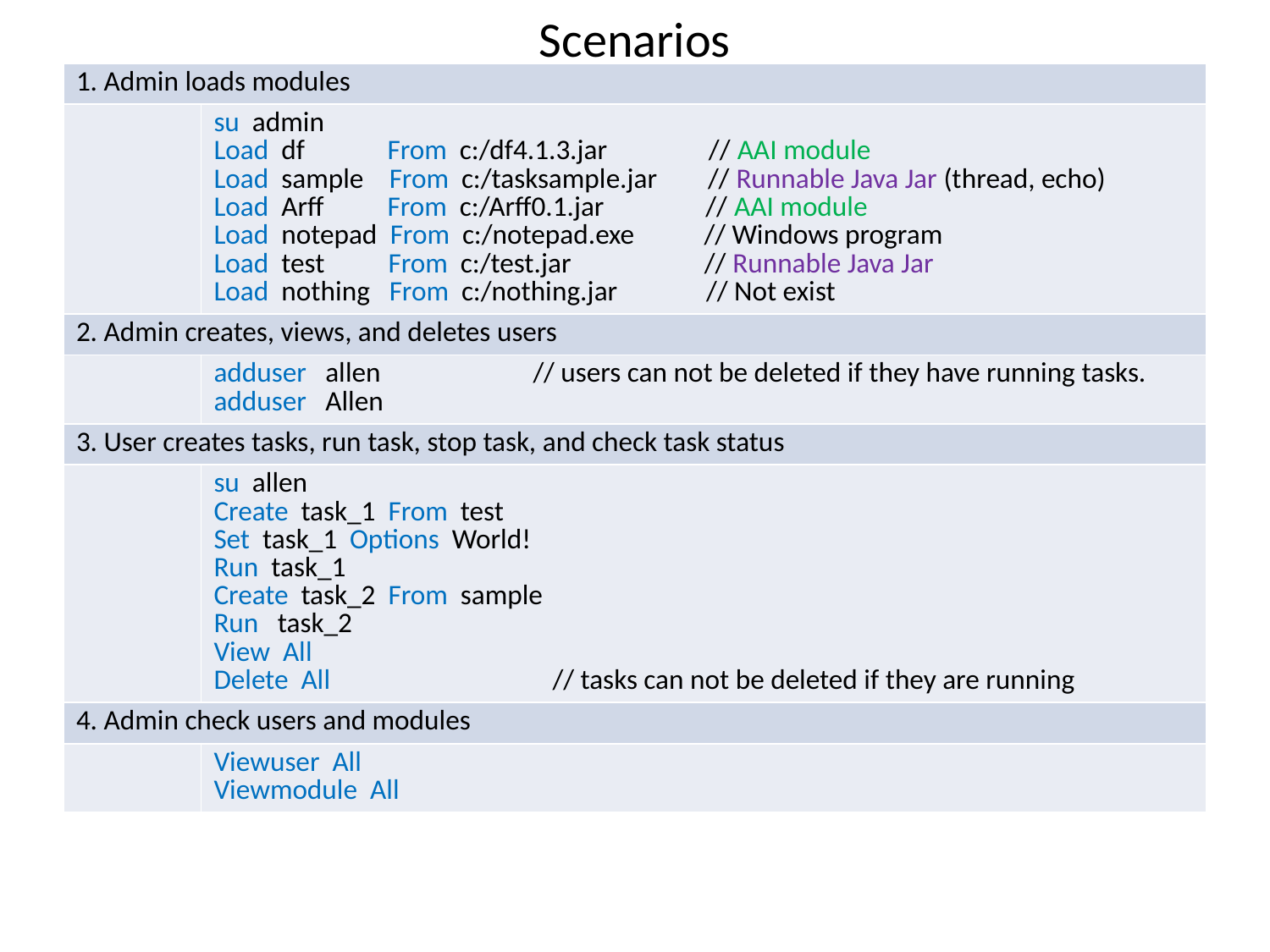

# Scenarios
| 1. Admin loads modules |  |
| --- | --- |
|  | su admin Load df From c:/df4.1.3.jar // AAI module Load sample From c:/tasksample.jar // Runnable Java Jar (thread, echo) Load Arff From c:/Arff0.1.jar // AAI module Load notepad From c:/notepad.exe // Windows program Load test From c:/test.jar // Runnable Java Jar Load nothing From c:/nothing.jar // Not exist |
| 2. Admin creates, views, and deletes users |  |
|  | adduser allen // users can not be deleted if they have running tasks. adduser Allen |
| 3. User creates tasks, run task, stop task, and check task status |  |
|  | su allen Create task\_1 From test Set task\_1 Options World! Run task\_1 Create task\_2 From sample Run task\_2 View All Delete All // tasks can not be deleted if they are running |
| 4. Admin check users and modules |  |
|  | Viewuser All Viewmodule All |